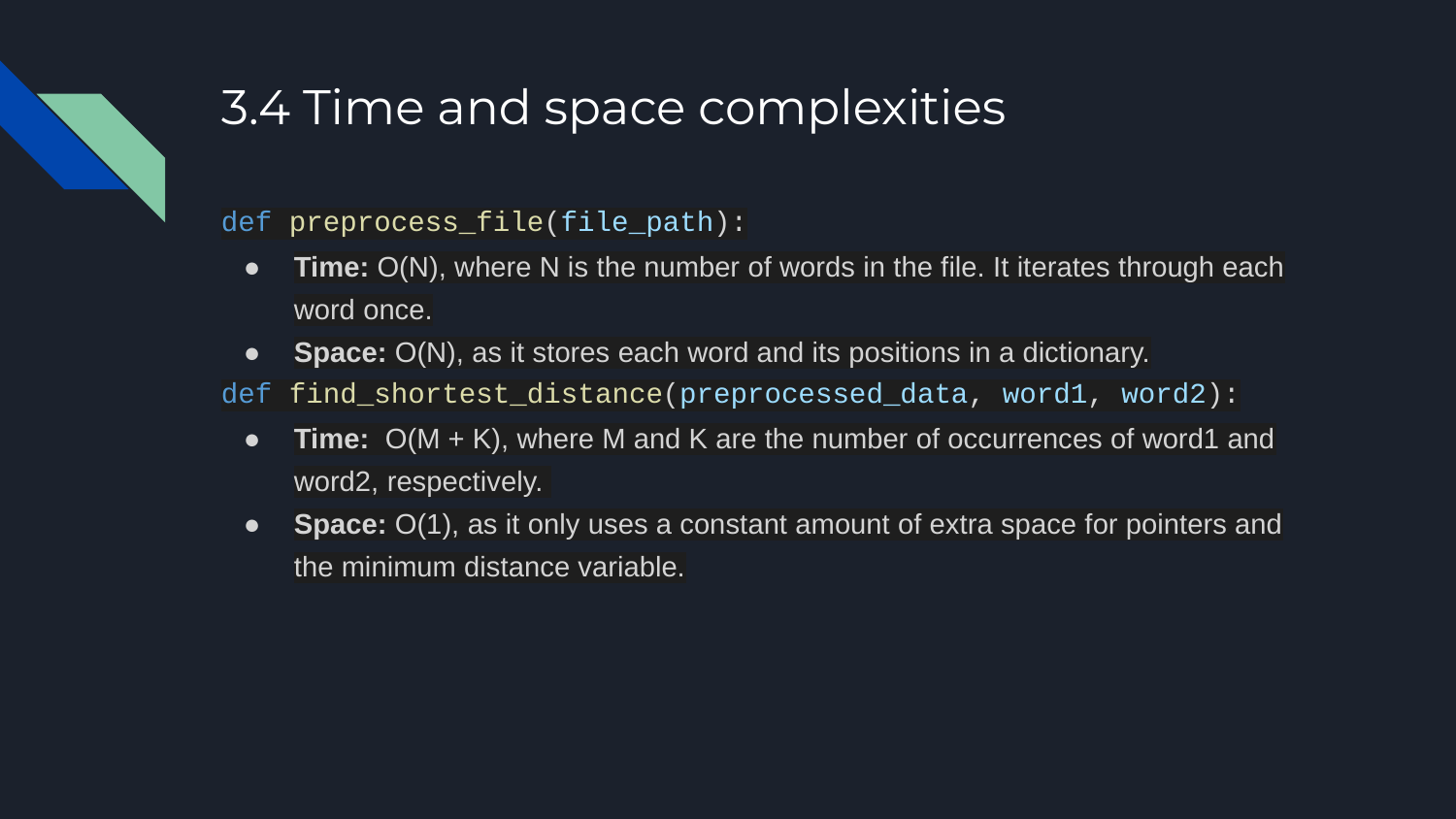

# 3.4 Time and space complexities
def preprocess_file(file_path):
Time: O(N), where N is the number of words in the file. It iterates through each word once.
Space: O(N), as it stores each word and its positions in a dictionary.
def find_shortest_distance(preprocessed_data, word1, word2):
Time:  O(M + K), where M and K are the number of occurrences of word1 and word2, respectively.
Space: O(1), as it only uses a constant amount of extra space for pointers and the minimum distance variable.